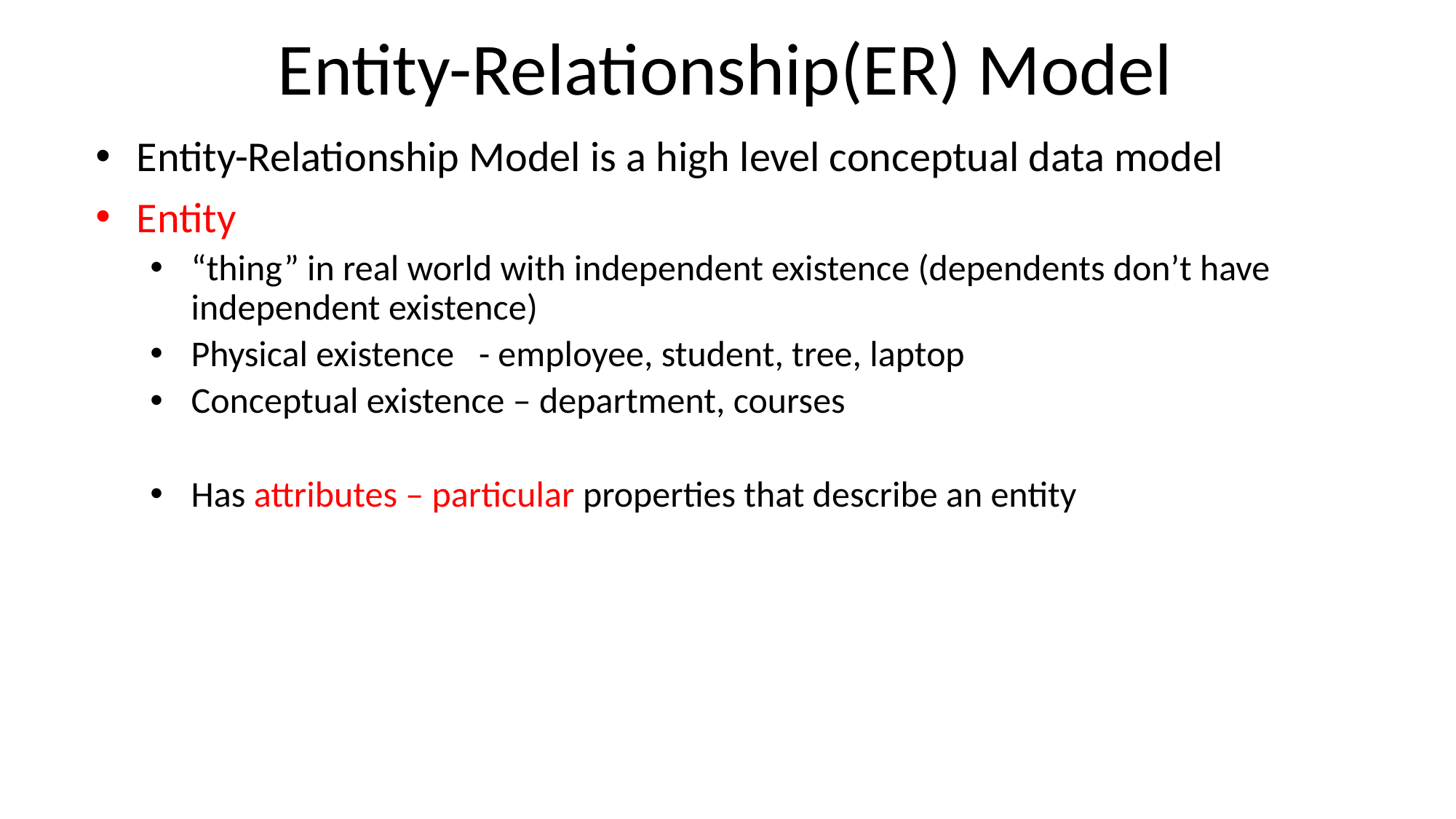

# Entity-Relationship(ER) Model
Entity-Relationship Model is a high level conceptual data model
Entity
“thing” in real world with independent existence (dependents don’t have independent existence)
Physical existence   - employee, student, tree, laptop
Conceptual existence – department, courses

Has attributes – particular properties that describe an entity